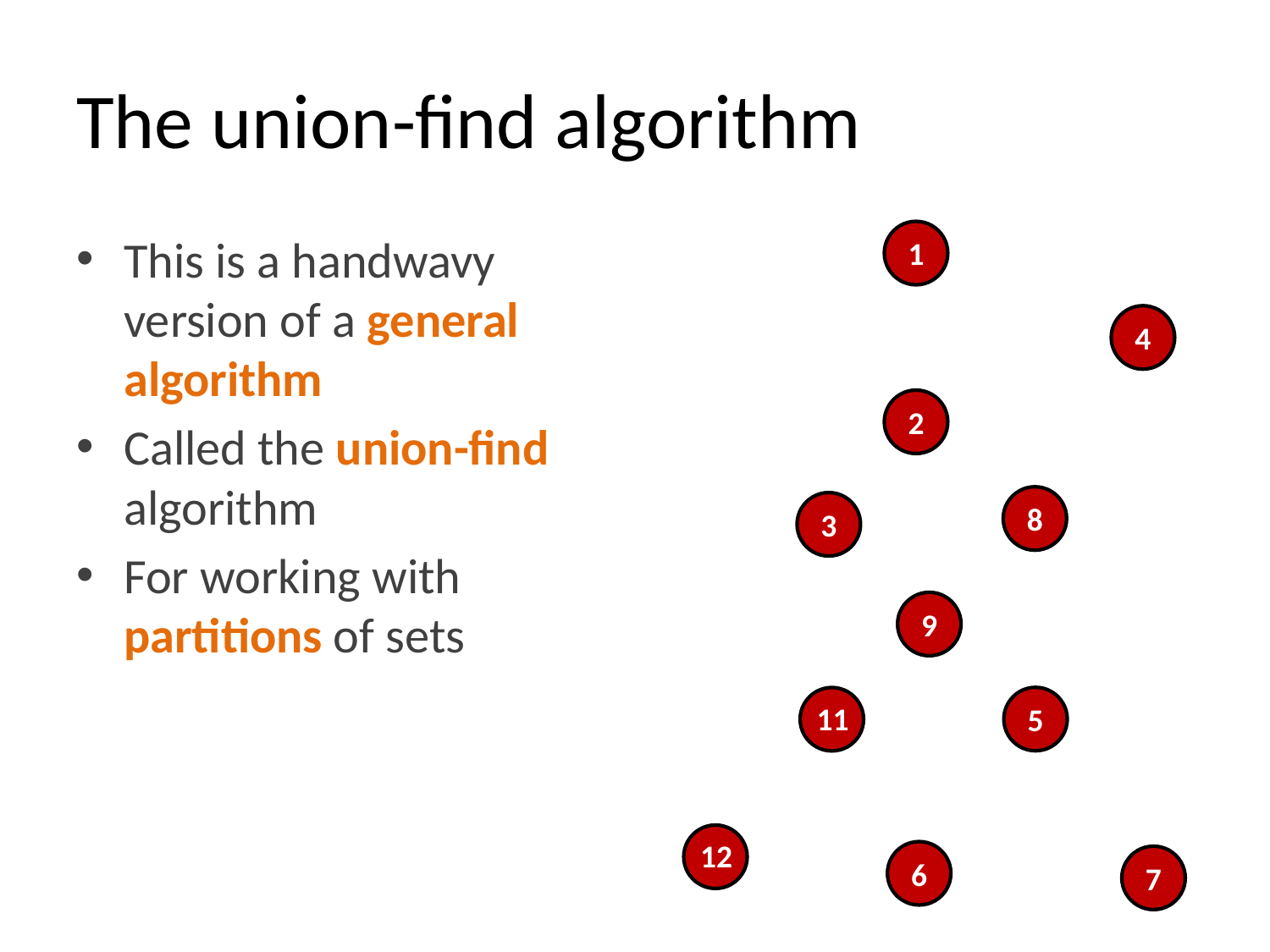

# The union-find algorithm
1
This is a handwavy version of a general algorithm
Called the union-find algorithm
For working with partitions of sets
4
2
8
3
9
5

11

12
6
7